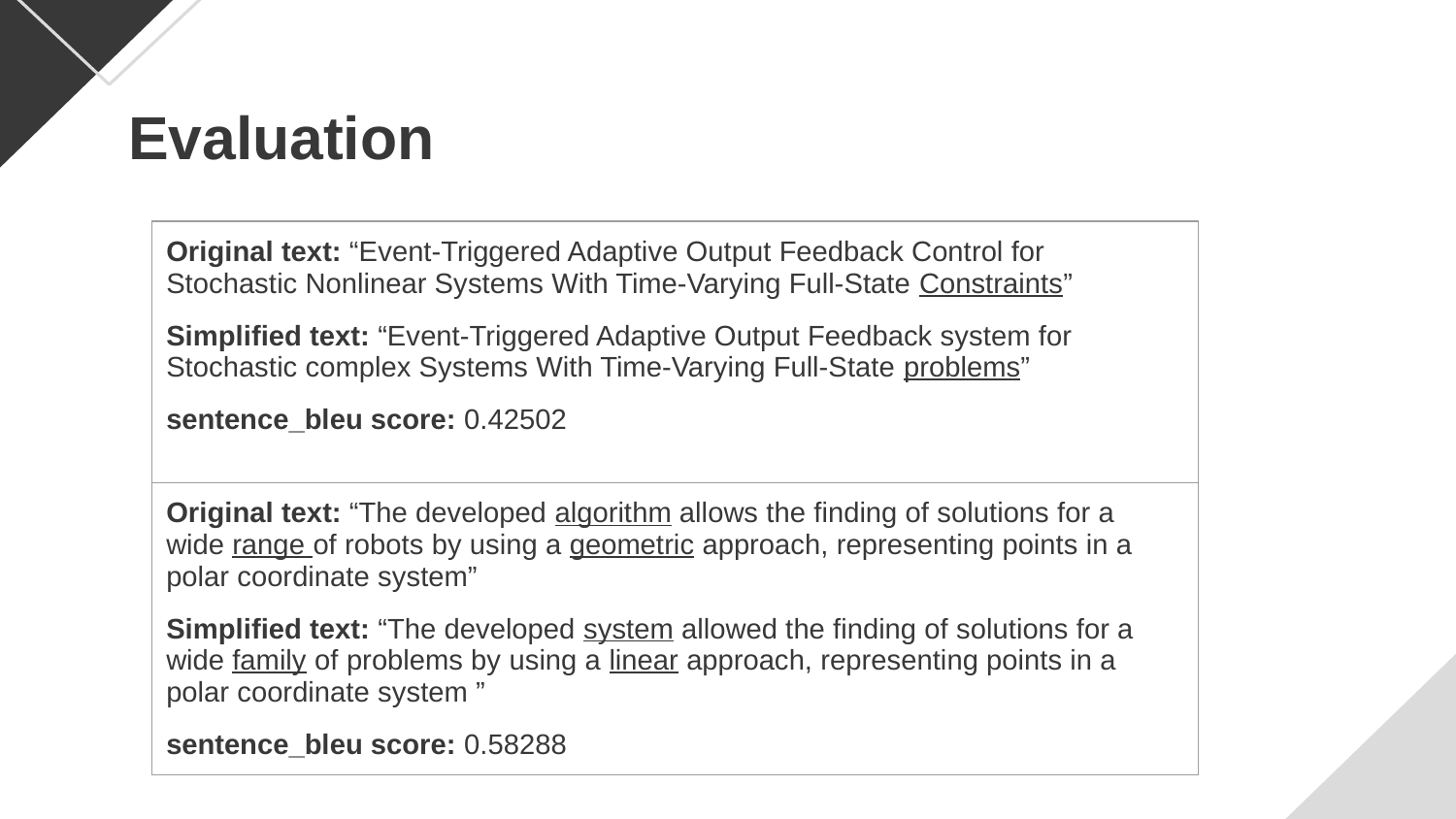

# Evaluation
| Original text: “Event-Triggered Adaptive Output Feedback Control for Stochastic Nonlinear Systems With Time-Varying Full-State Constraints” Simplified text: “Event-Triggered Adaptive Output Feedback system for Stochastic complex Systems With Time-Varying Full-State problems” sentence\_bleu score: 0.42502 |
| --- |
| Original text: “The developed algorithm allows the finding of solutions for a wide range of robots by using a geometric approach, representing points in a polar coordinate system” Simplified text: “The developed system allowed the finding of solutions for a wide family of problems by using a linear approach, representing points in a polar coordinate system ” sentence\_bleu score: 0.58288 |